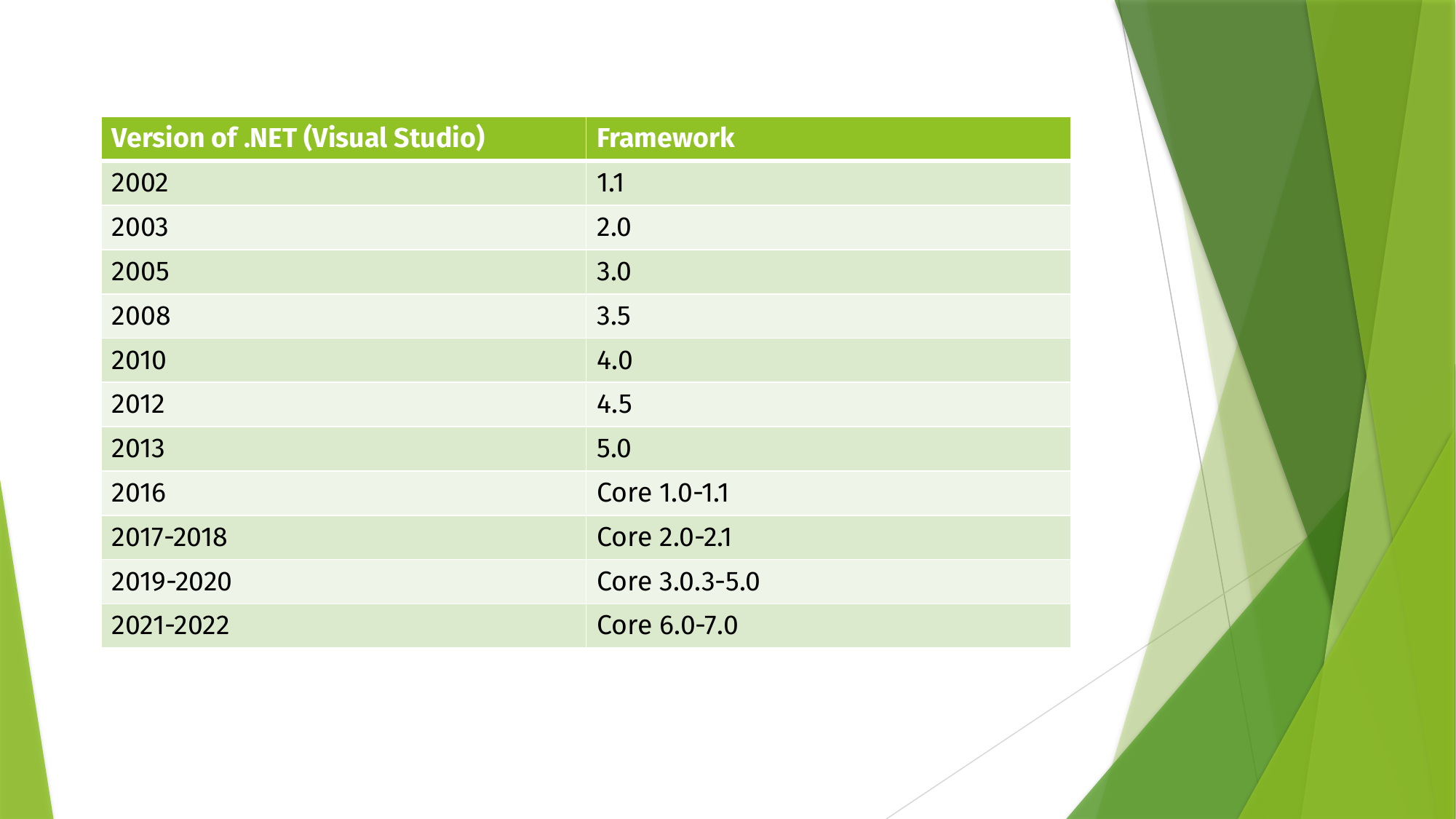

| Version of .NET (Visual Studio) | Framework |
| --- | --- |
| 2002 | 1.1 |
| 2003 | 2.0 |
| 2005 | 3.0 |
| 2008 | 3.5 |
| 2010 | 4.0 |
| 2012 | 4.5 |
| 2013 | 5.0 |
| 2016 | Core 1.0-1.1 |
| 2017-2018 | Core 2.0-2.1 |
| 2019-2020 | Core 3.0.3-5.0 |
| 2021-2022 | Core 6.0-7.0 |